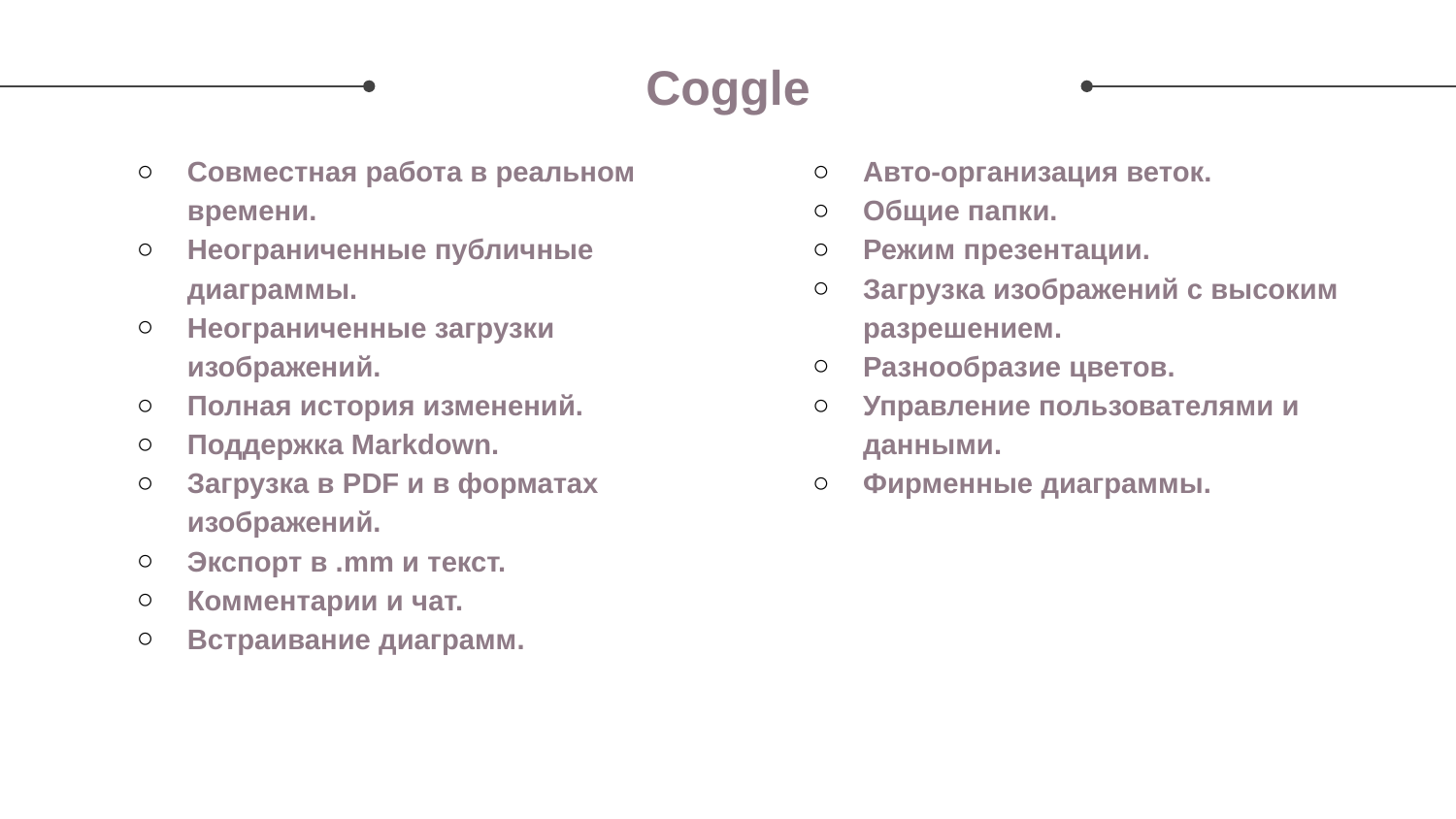

# Coggle
Авто-организация веток.
Общие папки.
Режим презентации.
Загрузка изображений с высоким разрешением.
Разнообразие цветов.
Управление пользователями и данными.
Фирменные диаграммы.
Совместная работа в реальном времени.
Неограниченные публичные диаграммы.
Неограниченные загрузки изображений.
Полная история изменений.
Поддержка Markdown.
Загрузка в PDF и в форматах изображений.
Экспорт в .mm и текст.
Комментарии и чат.
Встраивание диаграмм.